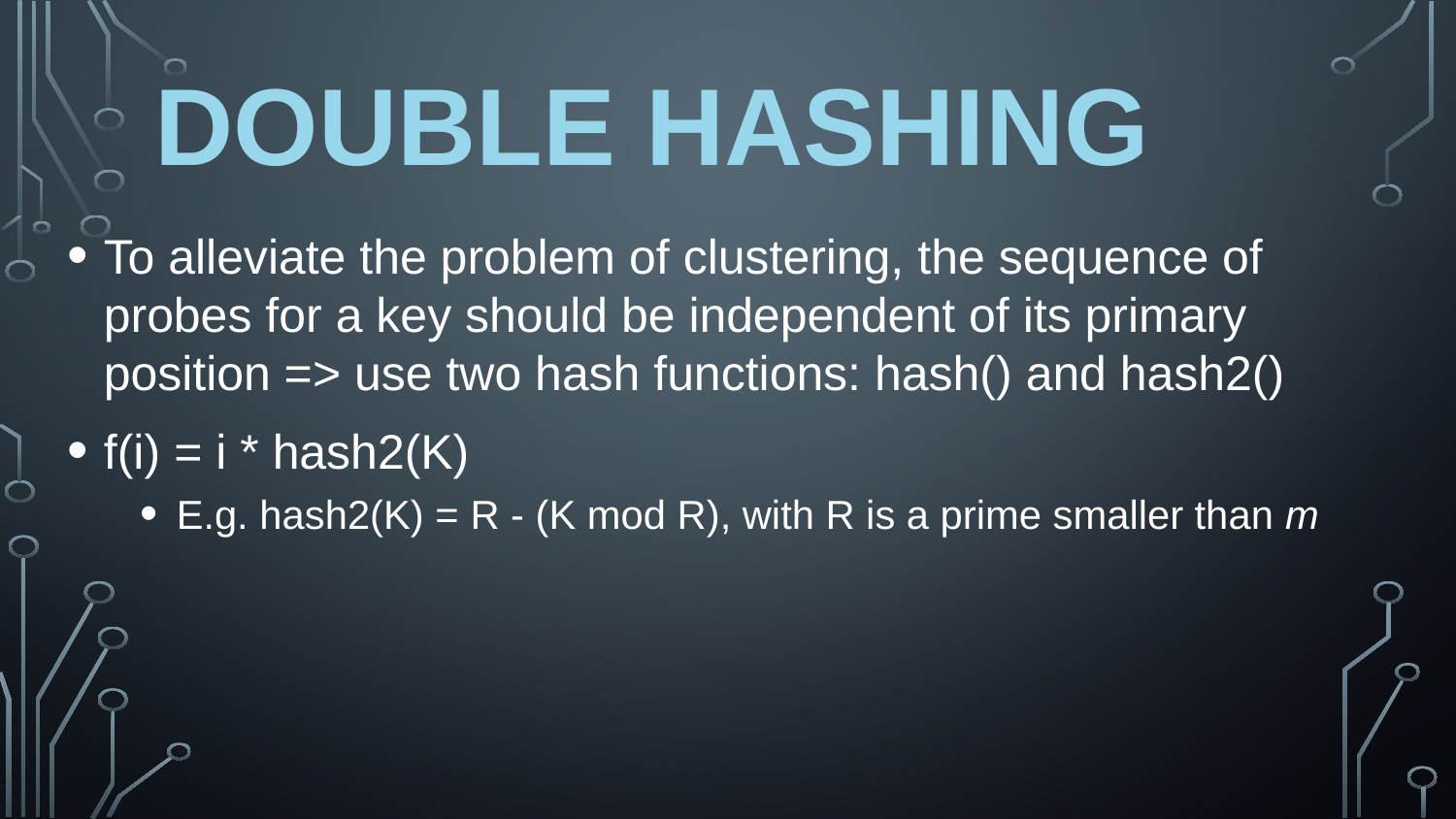

# DOUBLE HASHING
To alleviate the problem of clustering, the sequence of probes for a key should be independent of its primary position => use two hash functions: hash() and hash2()
f(i) = i * hash2(K)
E.g. hash2(K) = R - (K mod R), with R is a prime smaller than m